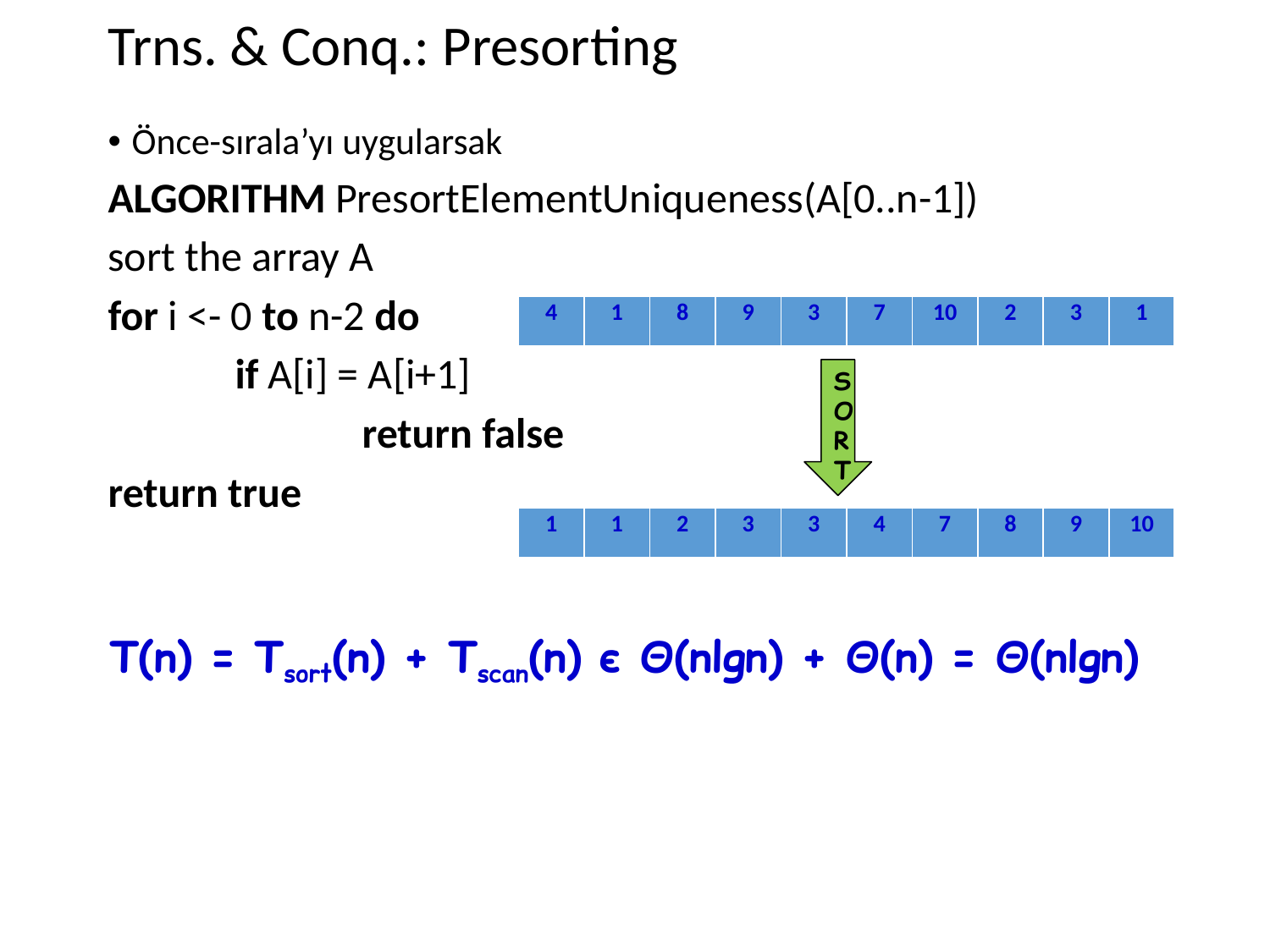

# Trns. & Conq.: Presorting
Önce-sırala’yı uygularsak
ALGORITHM PresortElementUniqueness(A[0..n-1])
sort the array A
for i <- 0 to n-2 do
	if A[i] = A[i+1]
		return false
return true
| 4 | 1 | 8 | 9 | 3 | 7 | 10 | 2 | 3 | 1 |
| --- | --- | --- | --- | --- | --- | --- | --- | --- | --- |
S
O
R
T
| 1 | 1 | 2 | 3 | 3 | 4 | 7 | 8 | 9 | 10 |
| --- | --- | --- | --- | --- | --- | --- | --- | --- | --- |
T(n) = Tsort(n) + Tscan(n) є Θ(nlgn) + Θ(n) = Θ(nlgn)